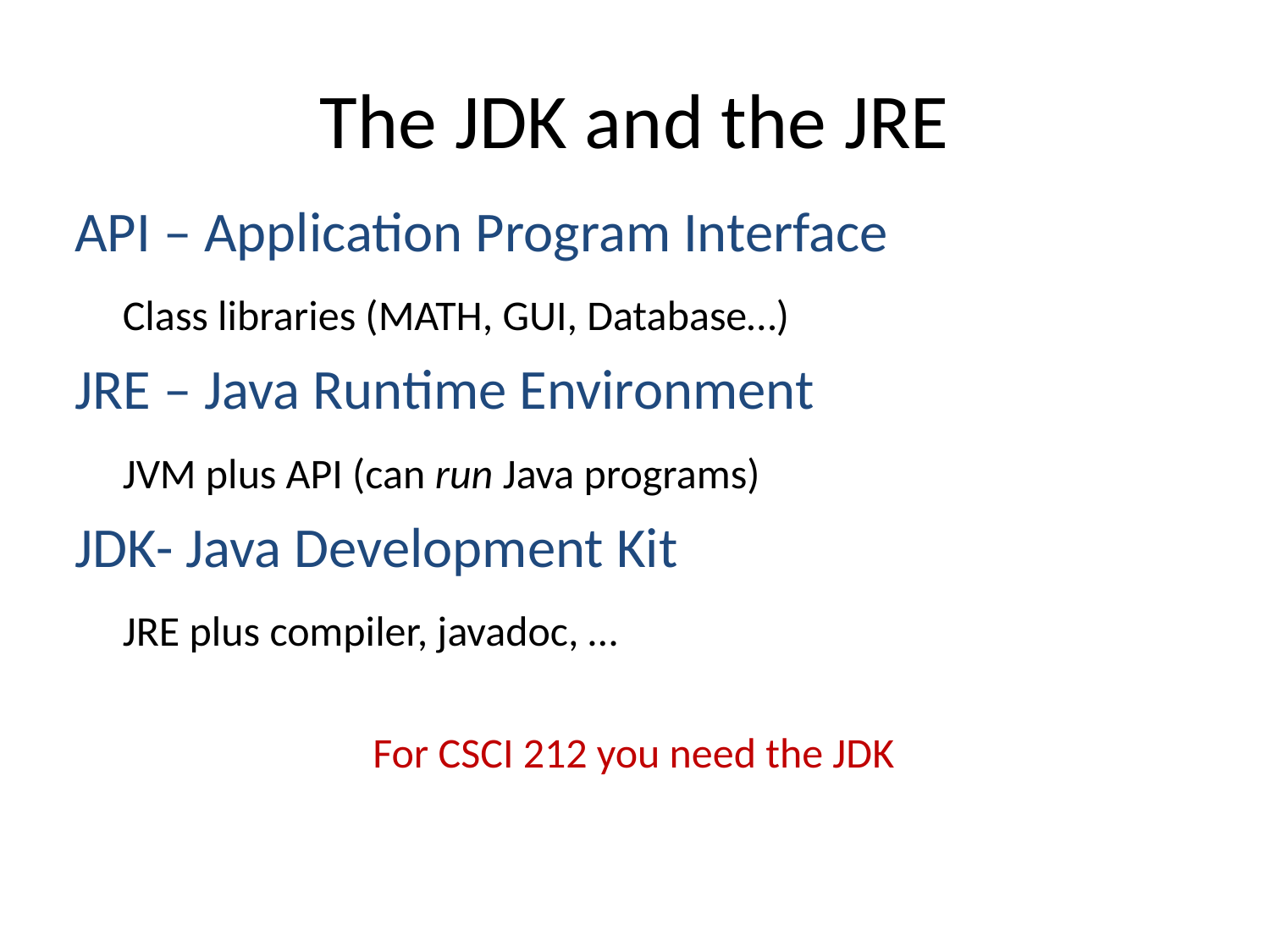

# The JDK and the JRE
API – Application Program Interface
	Class libraries (MATH, GUI, Database…)
JRE – Java Runtime Environment
	JVM plus API (can run Java programs)
JDK- Java Development Kit
	JRE plus compiler, javadoc, …

For CSCI 212 you need the JDK